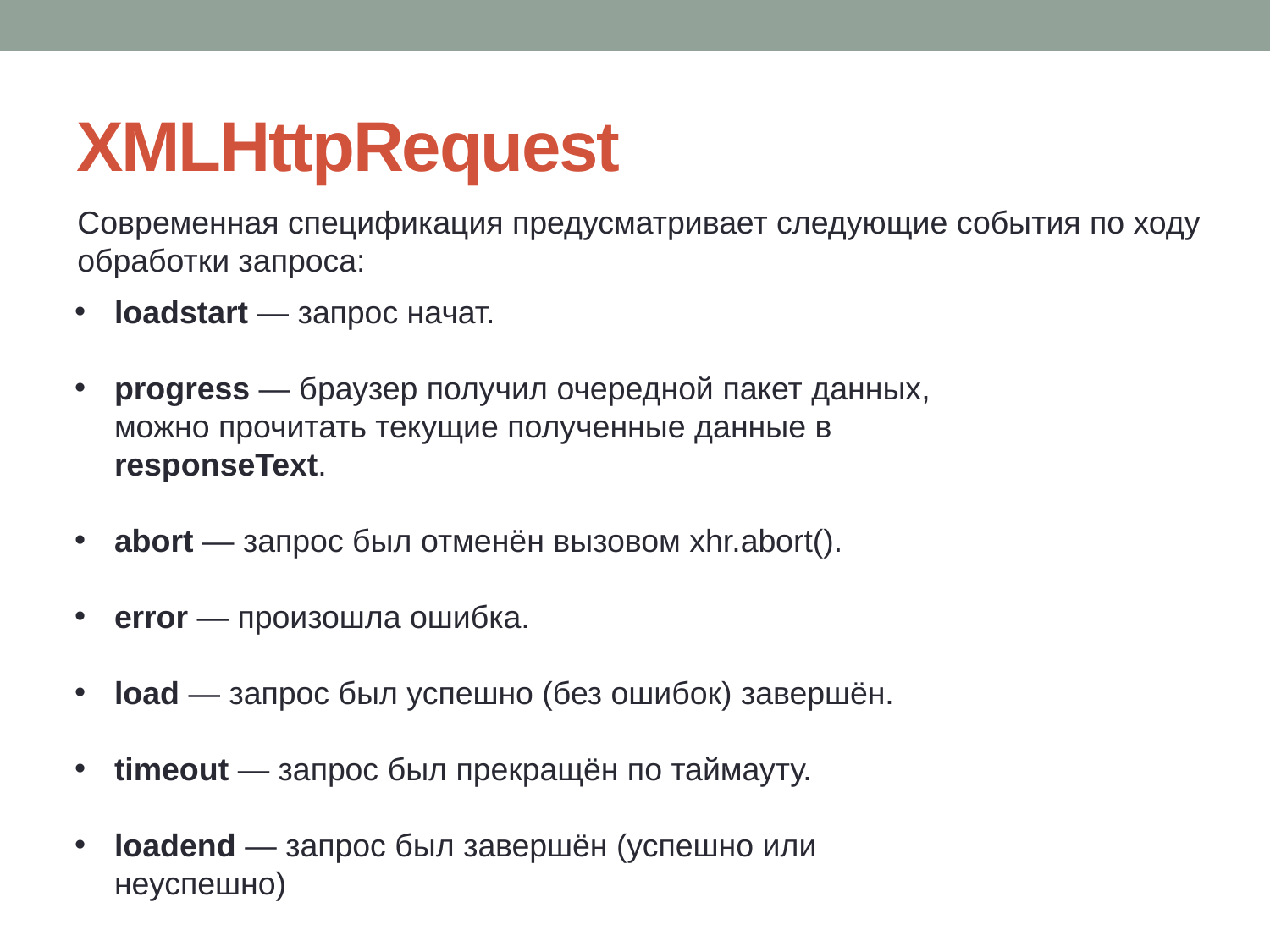

# XMLHttpRequest
Современная спецификация предусматривает следующие события по ходу обработки запроса:
loadstart — запрос начат.

progress — браузер получил очередной пакет данных, можно прочитать текущие полученные данные в responseText.

abort — запрос был отменён вызовом xhr.abort().

error — произошла ошибка.

load — запрос был успешно (без ошибок) завершён.

timeout — запрос был прекращён по таймауту.

loadend — запрос был завершён (успешно или неуспешно)